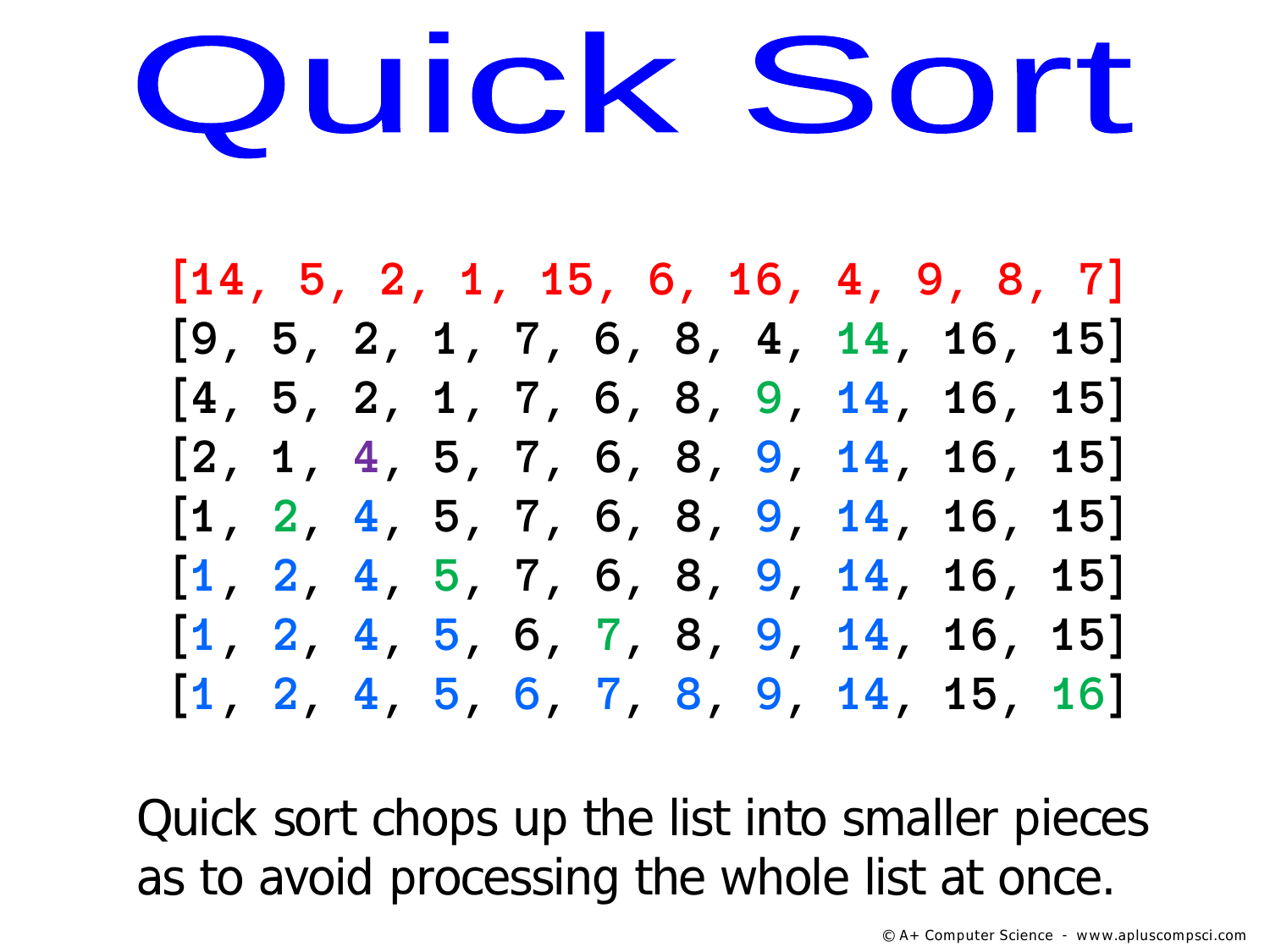

Quick Sort

[14, 5, 2, 1, 15, 6, 16, 4, 9, 8, 7]
[9, 5, 2, 1, 7, 6, 8, 4, 14, 16, 15]
[4, 5, 2, 1, 7, 6, 8, 9, 14, 16, 15]
[2, 1, 4, 5, 7, 6, 8, 9, 14, 16, 15]
[1, 2, 4, 5, 7, 6, 8, 9, 14, 16, 15]
[1, 2, 4, 5, 7, 6, 8, 9, 14, 16, 15]
[1, 2, 4, 5, 6, 7, 8, 9, 14, 16, 15]
[1, 2, 4, 5, 6, 7, 8, 9, 14, 15, 16]
Quick sort chops up the list into smaller pieces
as to avoid processing the whole list at once.

© A+ Computer Science  -  www.apluscompsci.com